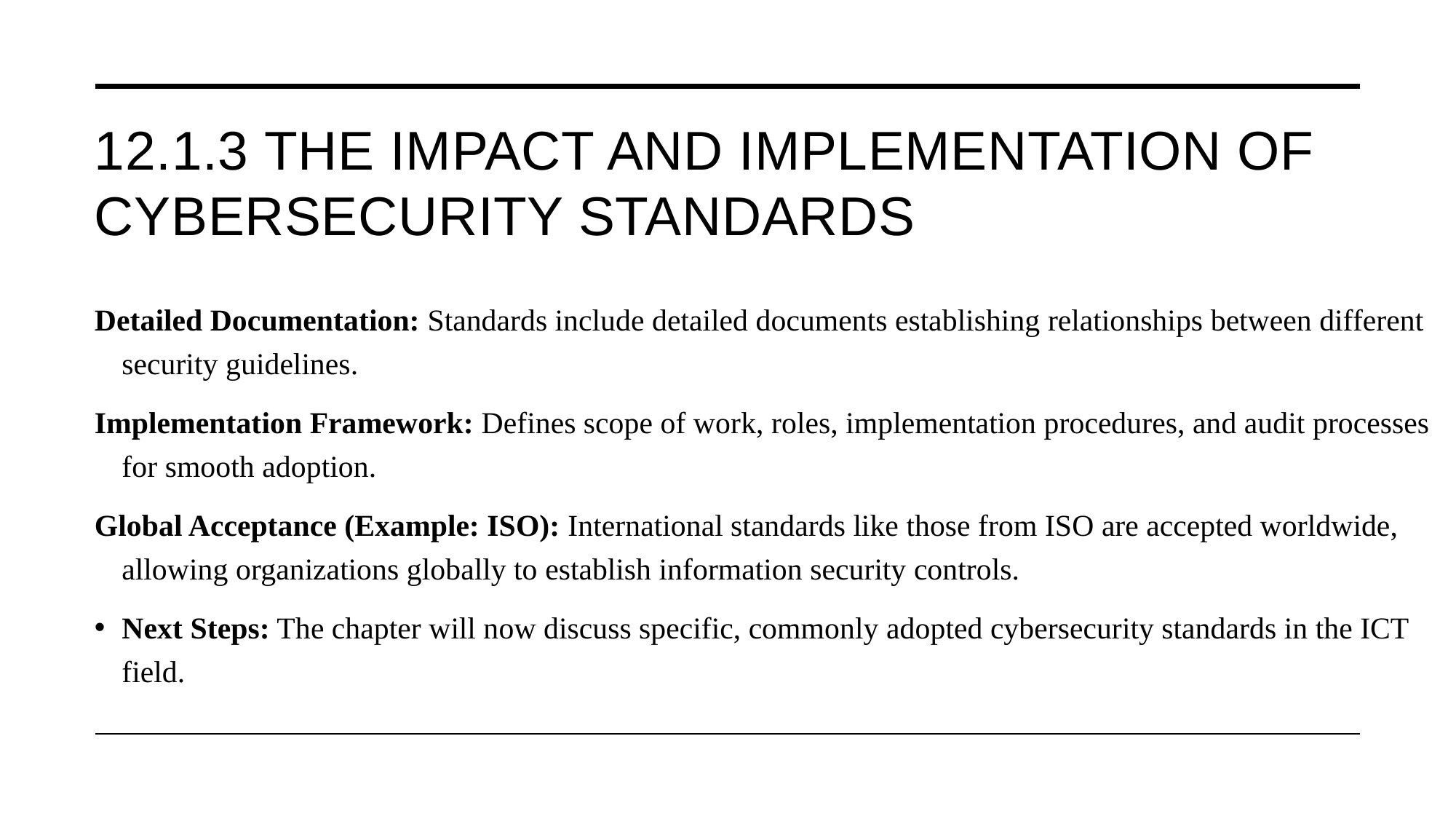

# 12.1.3 The Impact and Implementation of Cybersecurity Standards
Detailed Documentation: Standards include detailed documents establishing relationships between different security guidelines.
Implementation Framework: Defines scope of work, roles, implementation procedures, and audit processes for smooth adoption.
Global Acceptance (Example: ISO): International standards like those from ISO are accepted worldwide, allowing organizations globally to establish information security controls.
Next Steps: The chapter will now discuss specific, commonly adopted cybersecurity standards in the ICT field.